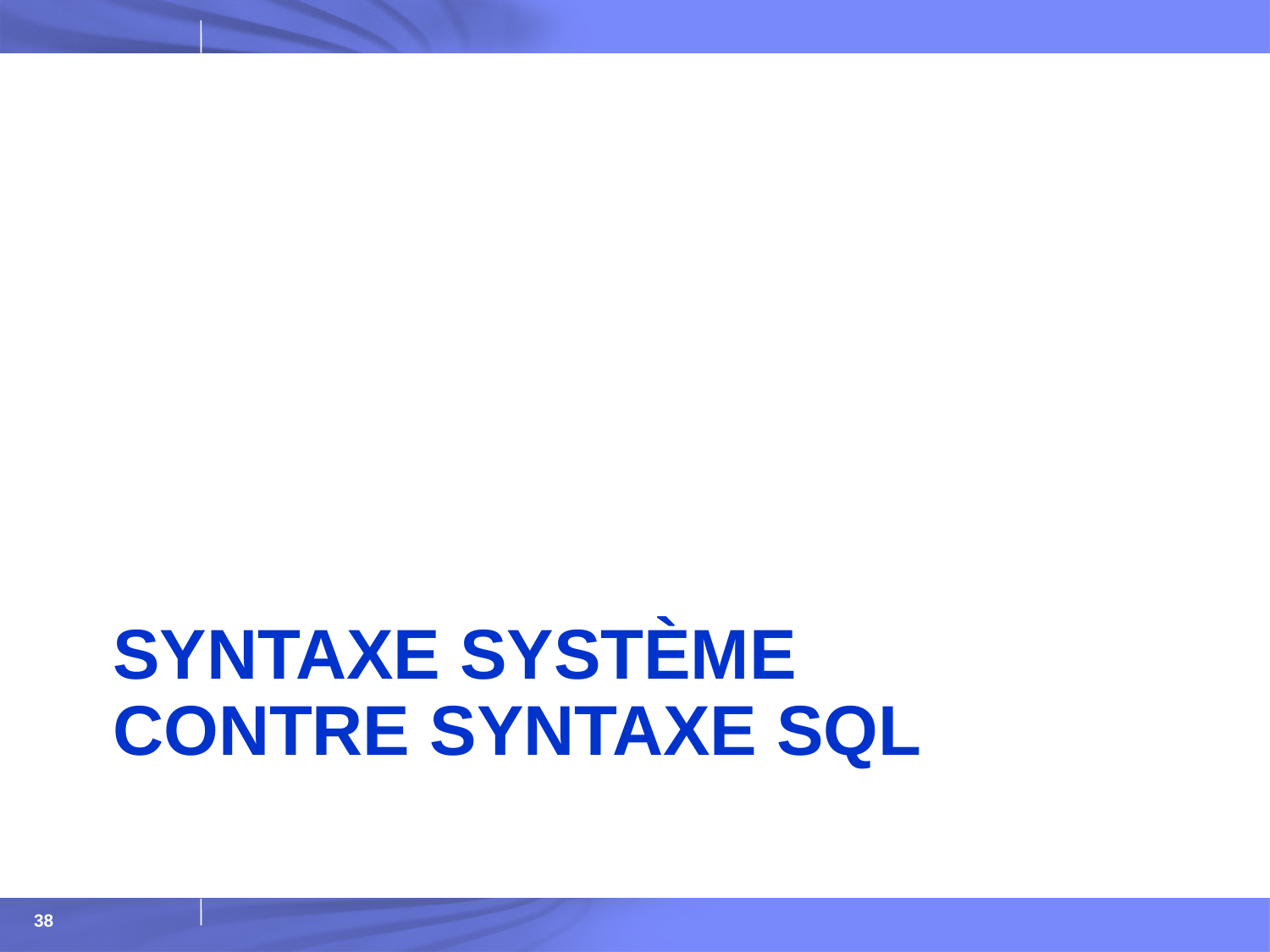

# Syntaxe système contre syntaxe sql
38